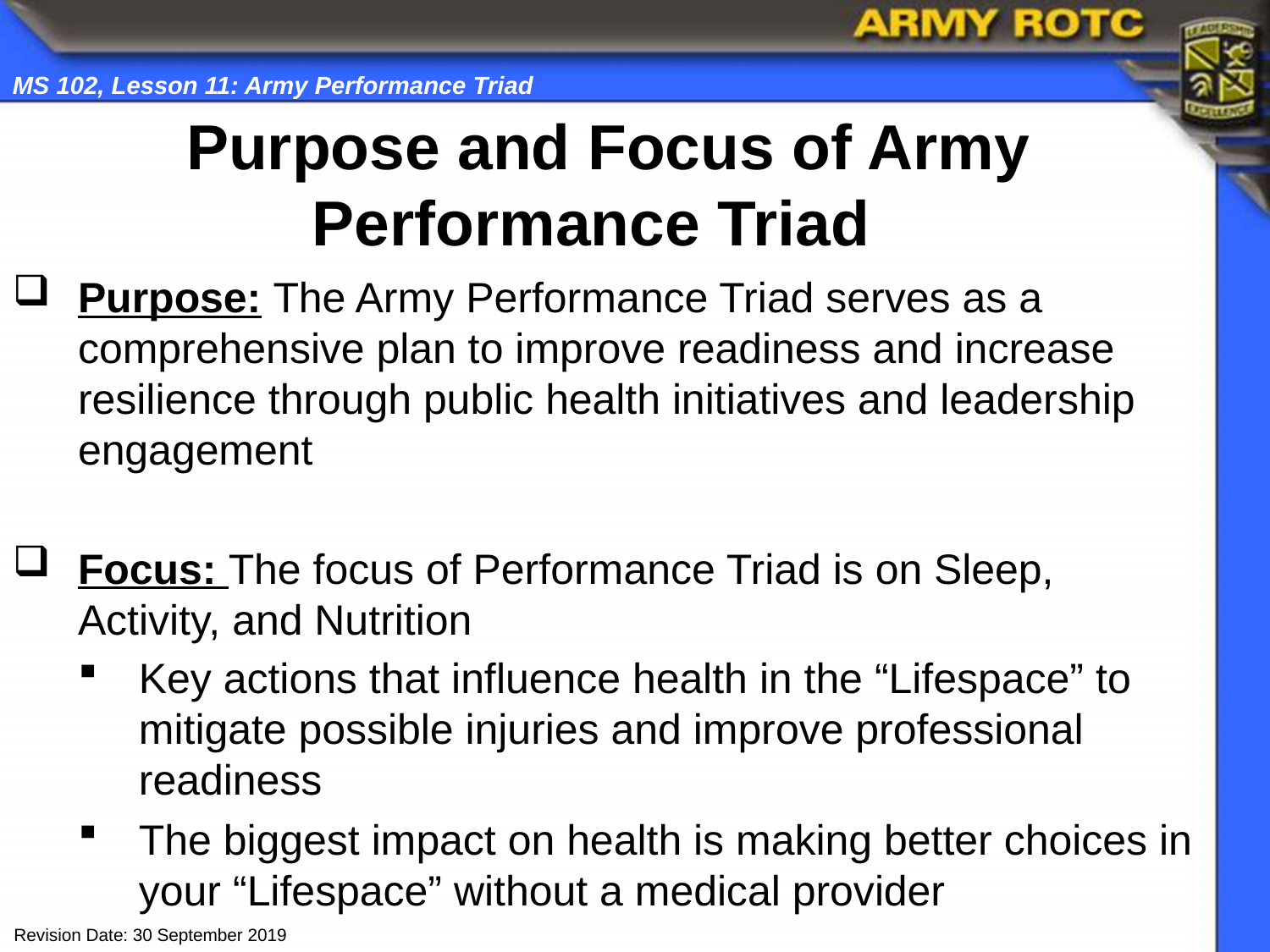

# Purpose and Focus of Army Performance Triad
Purpose: The Army Performance Triad serves as a comprehensive plan to improve readiness and increase resilience through public health initiatives and leadership engagement

Focus: The focus of Performance Triad is on Sleep, Activity, and Nutrition
Key actions that influence health in the “Lifespace” to mitigate possible injuries and improve professional readiness
The biggest impact on health is making better choices in your “Lifespace” without a medical provider